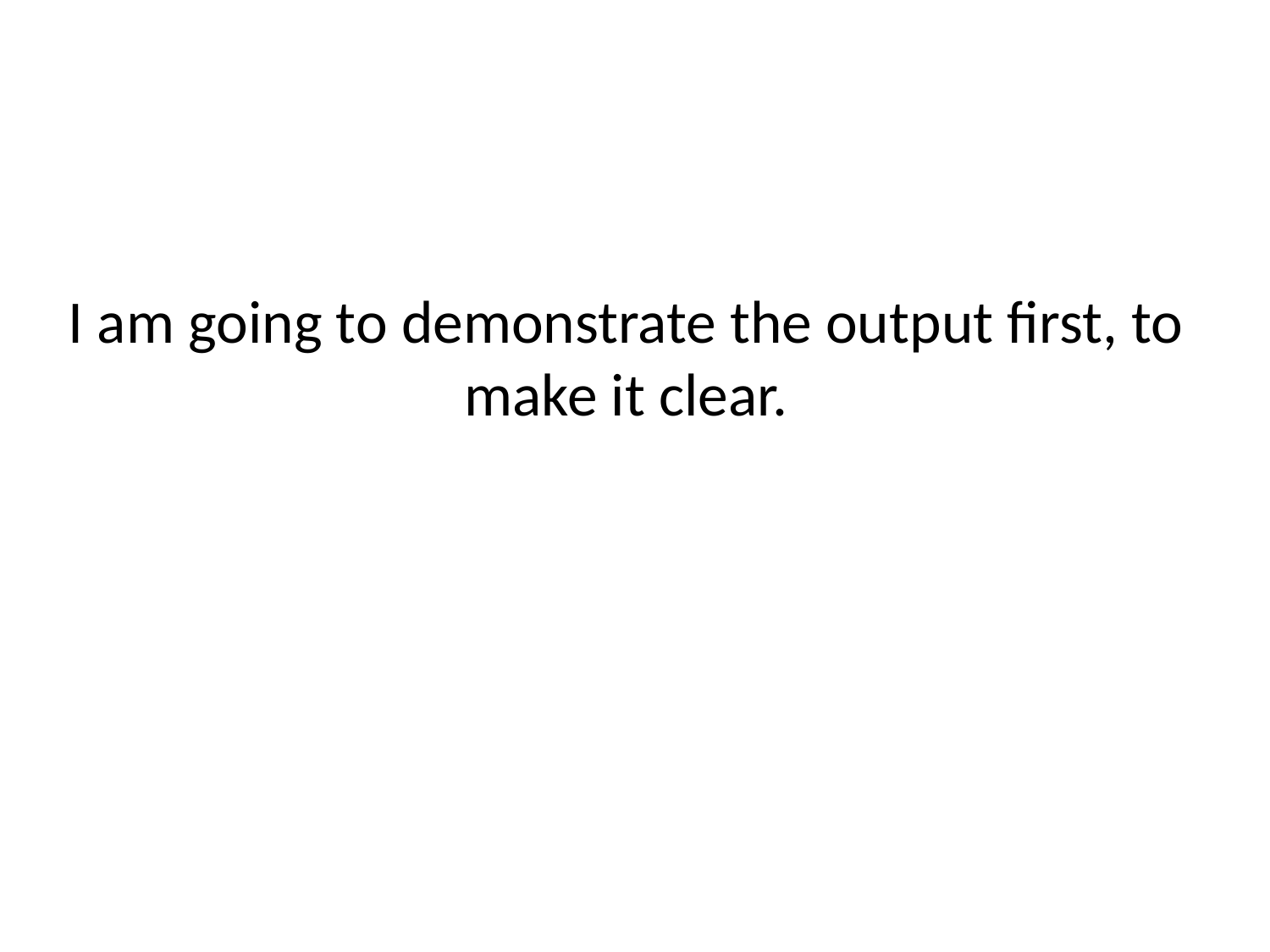

# I am going to demonstrate the output first, to make it clear.